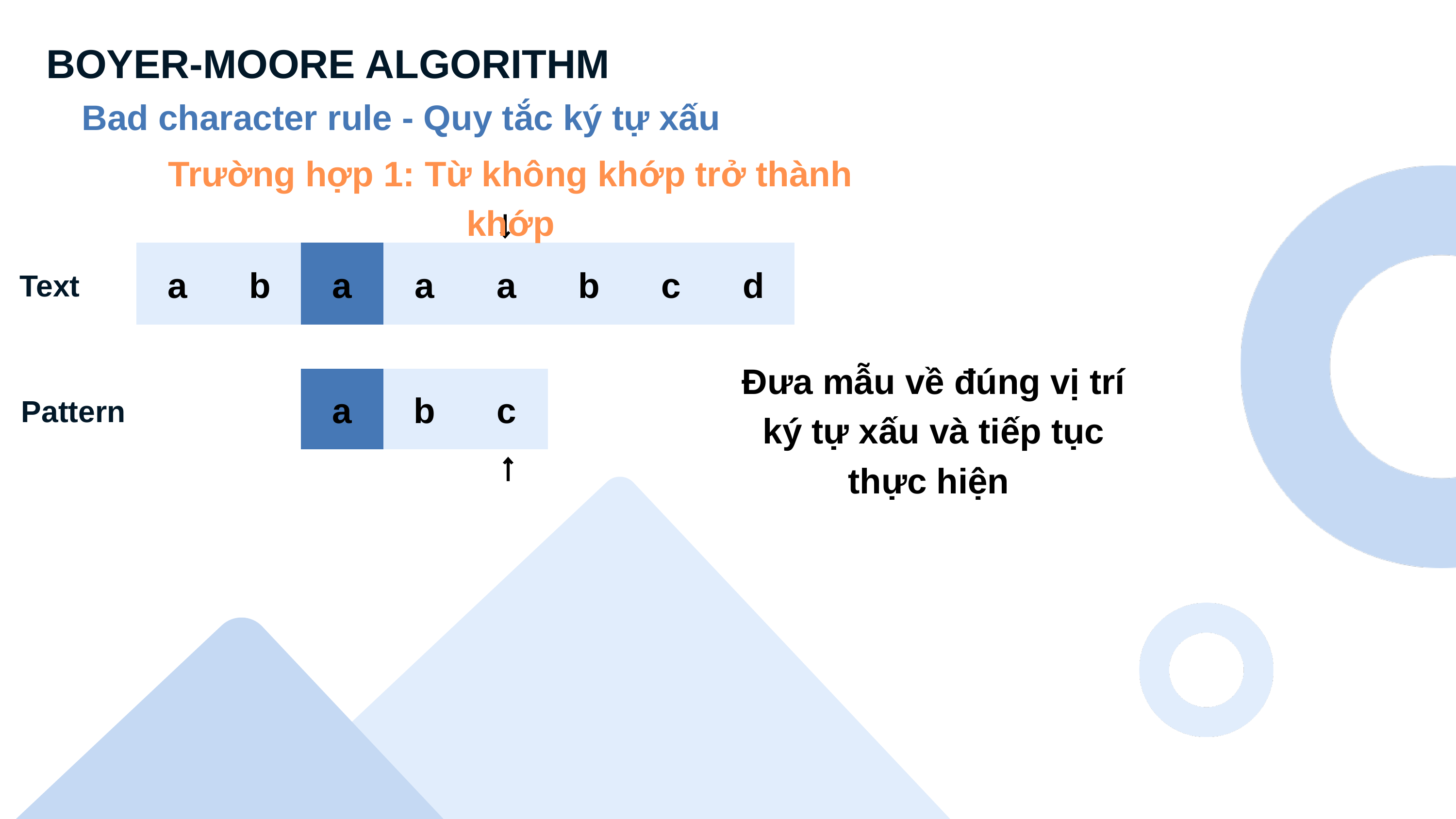

BOYER-MOORE ALGORITHM
Bad character rule - Quy tắc ký tự xấu
Trường hợp 1: Từ không khớp trở thành khớp

a

b

a

a

a

b

c

d
Text
Đưa mẫu về đúng vị trí ký tự xấu và tiếp tục thực hiện

a

b

c
Pattern